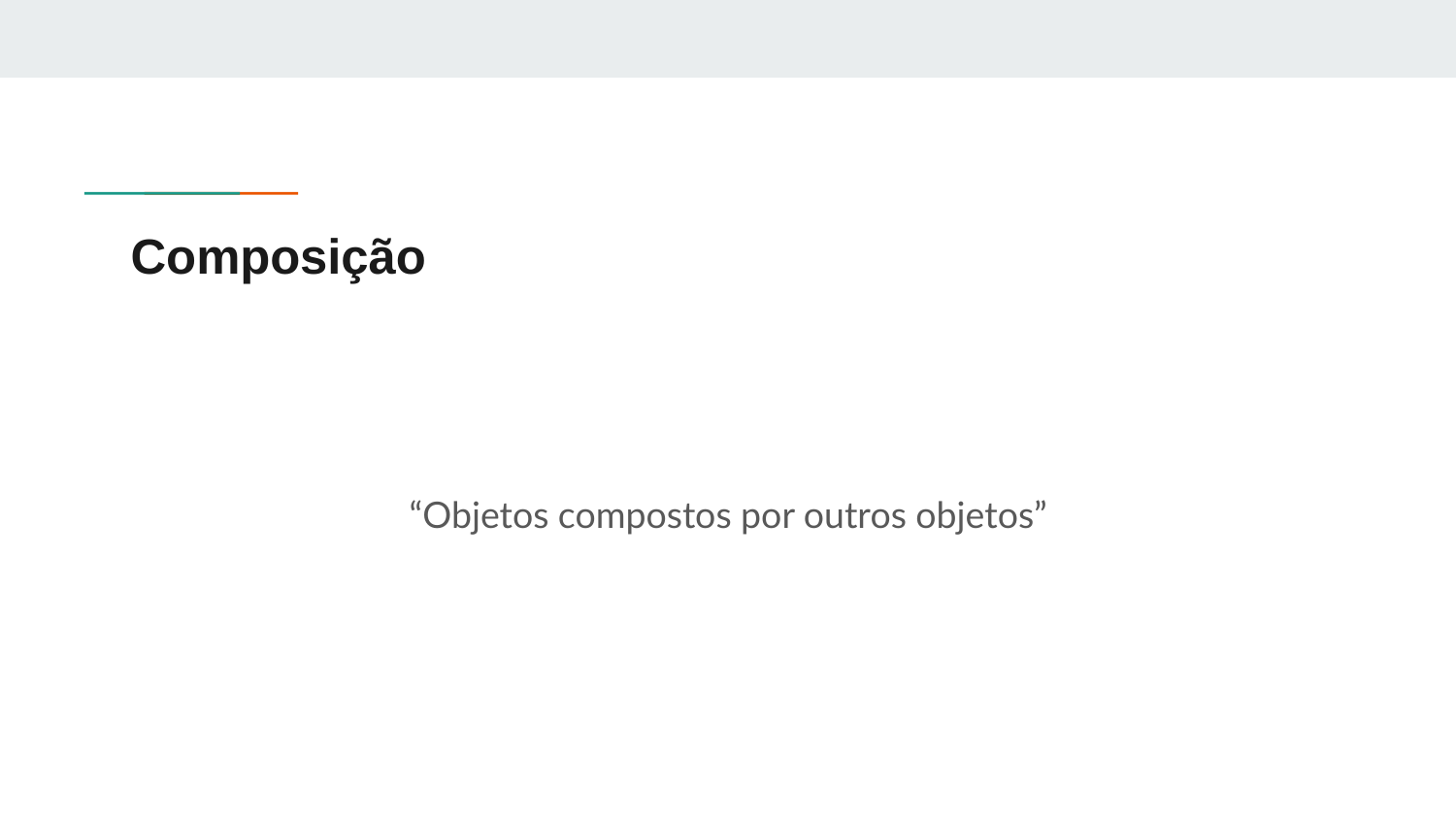

# Composição
“Objetos compostos por outros objetos”